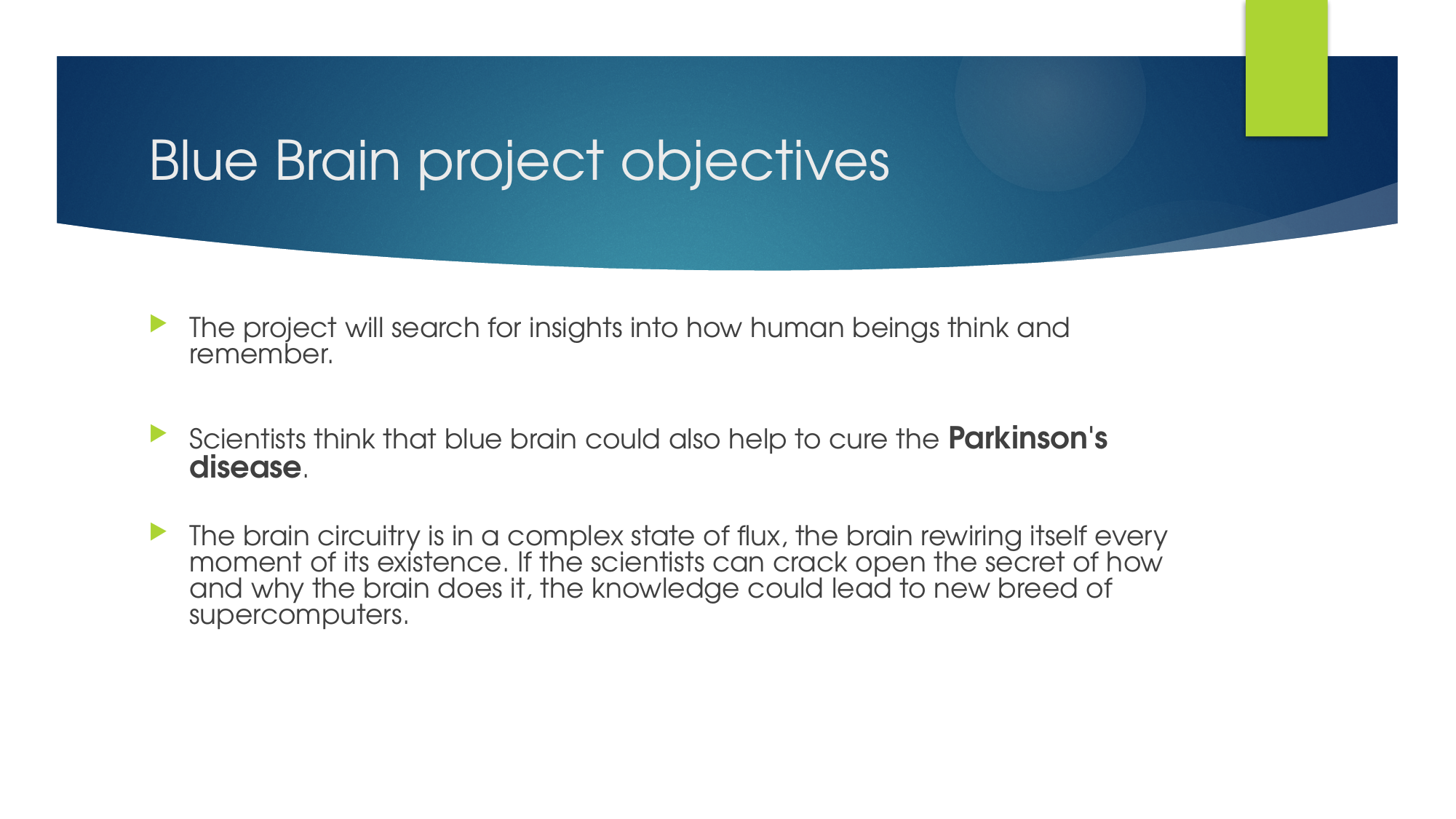

# Blue Brain project objectives
The project will search for insights into how human beings think and remember.

Scientists think that blue brain could also help to cure the Parkinson's disease.
The brain circuitry is in a complex state of flux, the brain rewiring itself every moment of its existence. If the scientists can crack open the secret of how and why the brain does it, the knowledge could lead to new breed of supercomputers.